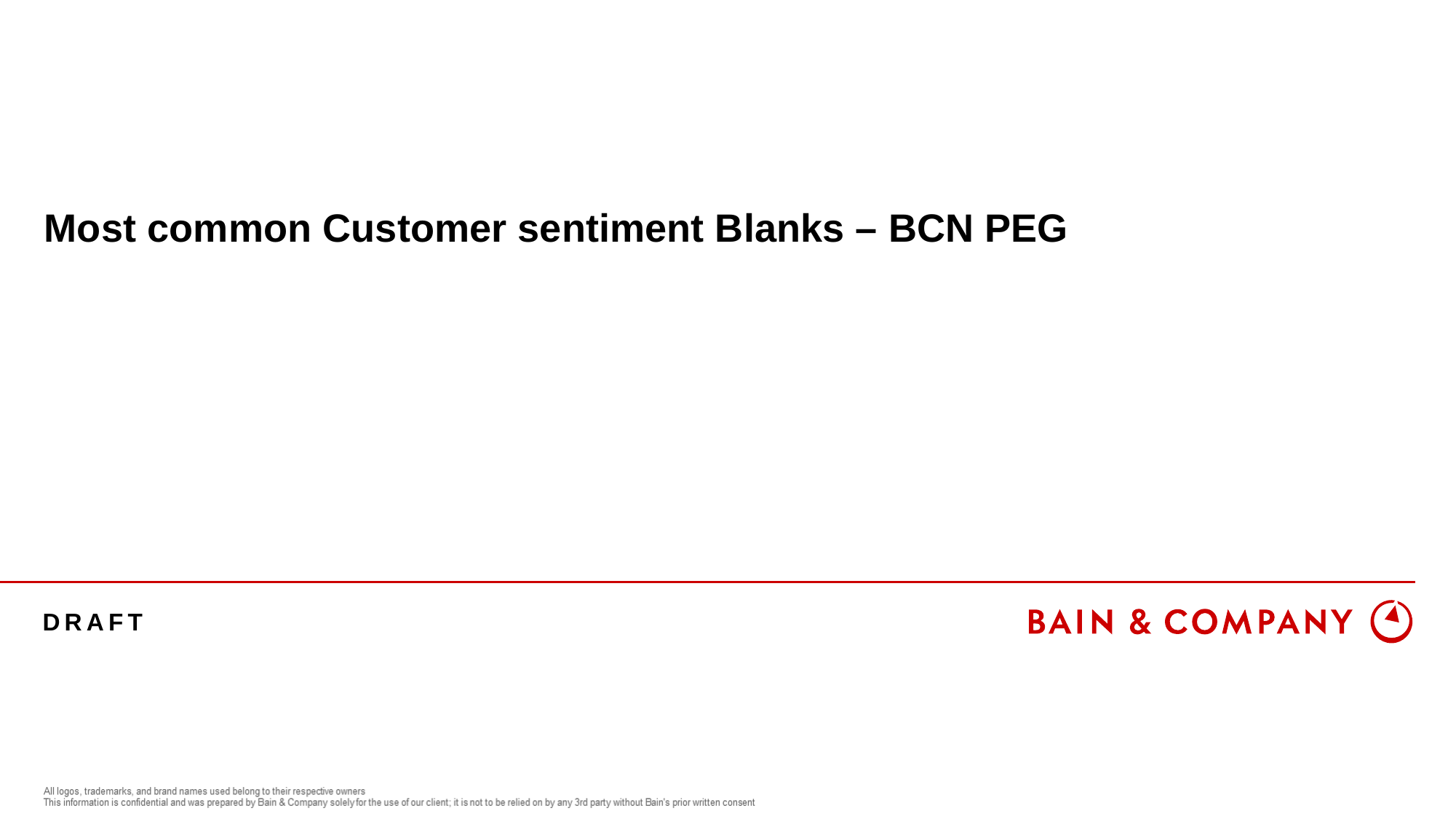

# Most common Customer sentiment Blanks – BCN PEG